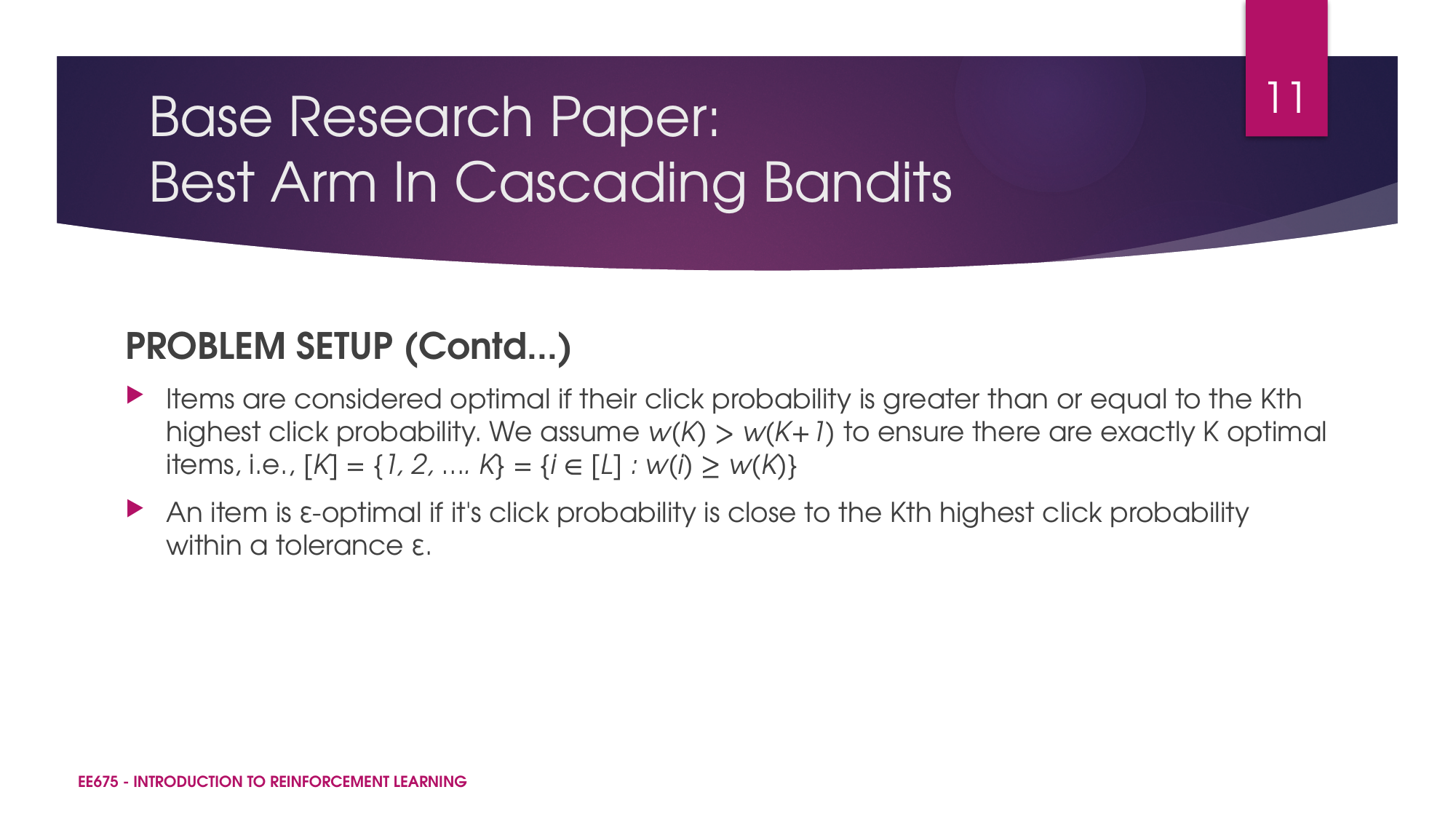

11
# Base Research Paper: Best Arm In Cascading Bandits
PROBLEM SETUP (Contd...)
Items are considered optimal if their click probability is greater than or equal to the Kth highest click probability. We assume w(K) > w(K+1) to ensure there are exactly K optimal items, i.e., [K] = {1, 2, …. K} = {i ∈ [L] : w(i) ≥ w(K)}
An item is ε-optimal if it's click probability is close to the Kth highest click probability within a tolerance ε.

EE675 - INTRODUCTION TO REINFORCEMENT LEARNING